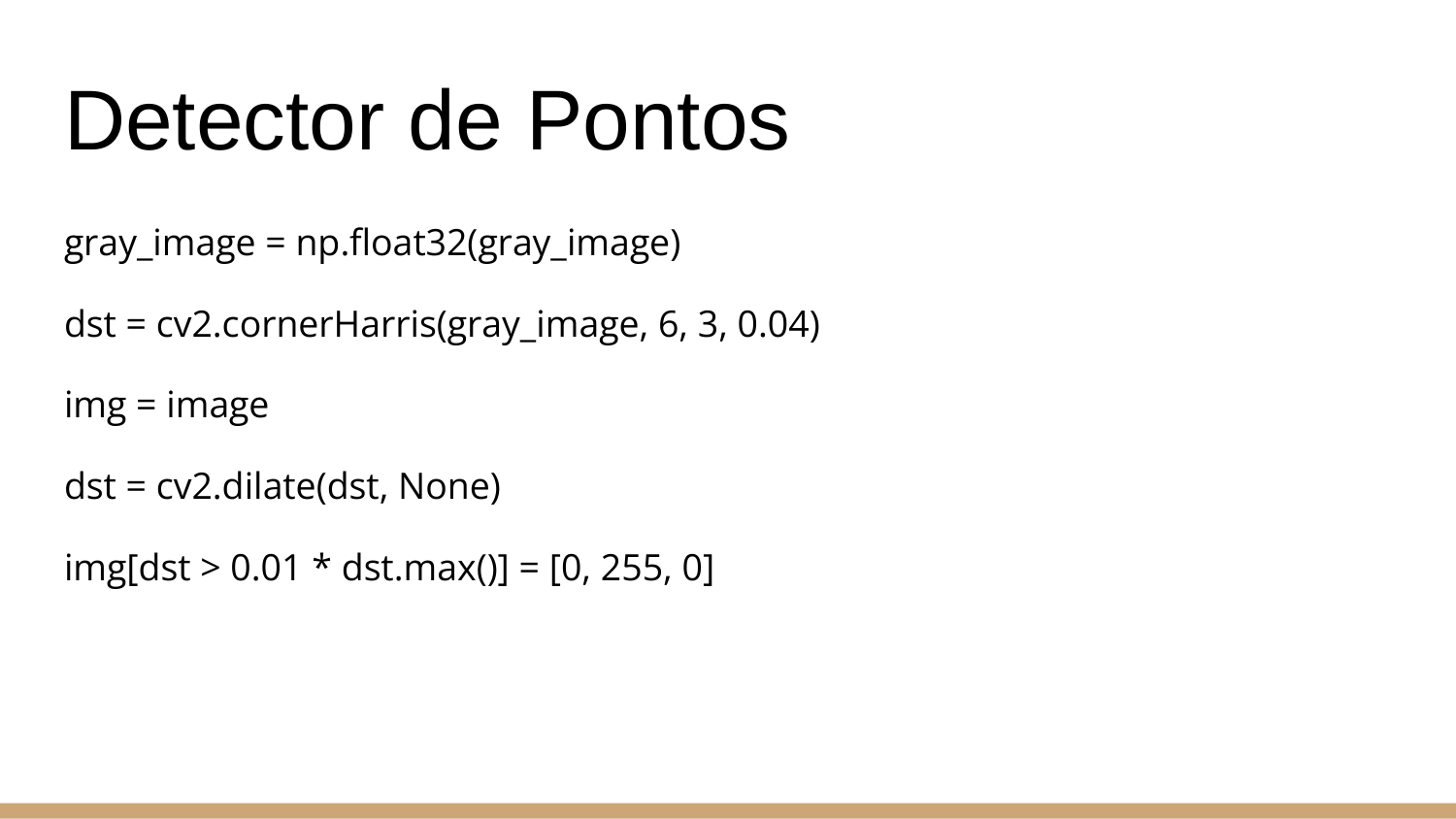

# Detector de Pontos
gray_image = np.float32(gray_image)
dst = cv2.cornerHarris(gray_image, 6, 3, 0.04)
img = image
dst = cv2.dilate(dst, None)
img[dst > 0.01 * dst.max()] = [0, 255, 0]